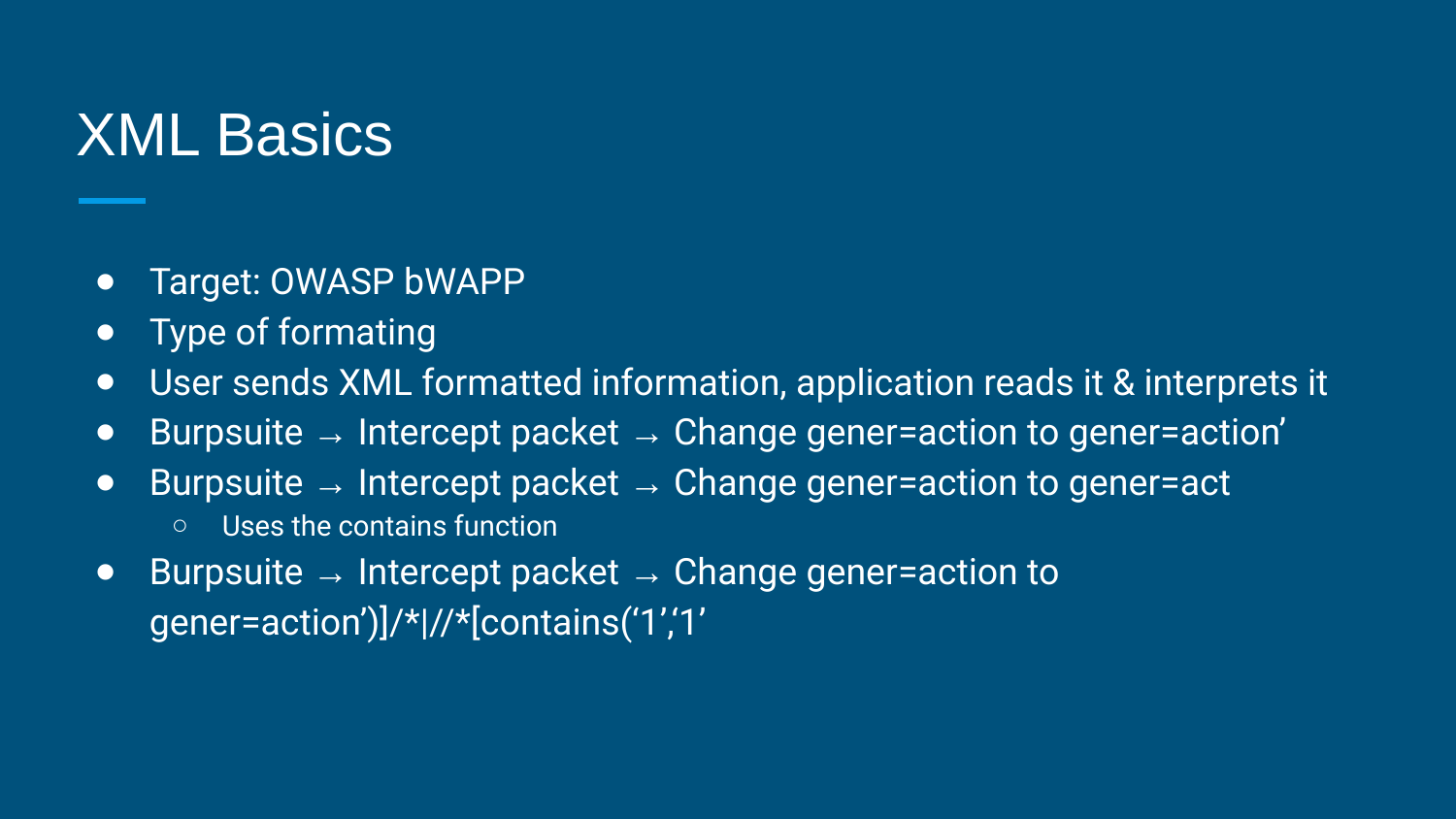

# XML Basics
Target: OWASP bWAPP
Type of formating
User sends XML formatted information, application reads it & interprets it
Burpsuite → Intercept packet → Change gener=action to gener=action’
Burpsuite → Intercept packet → Change gener=action to gener=act
Uses the contains function
Burpsuite → Intercept packet → Change gener=action to gener=action’)]/*|//*[contains(‘1’,‘1’